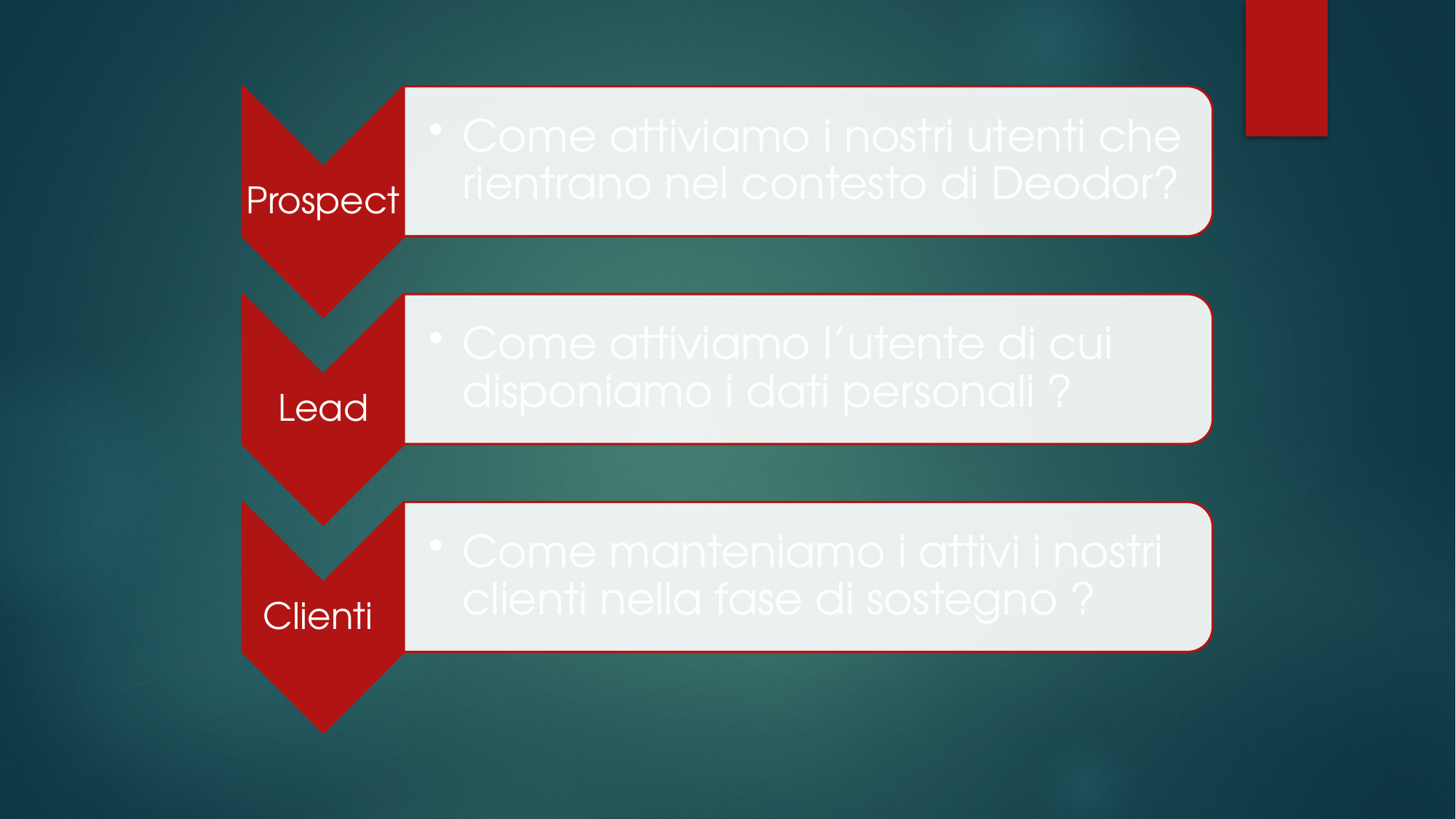

Prospect
Come attiviamo i nostri utenti che rientrano nel contesto di Deodor?
Lead
Come attiviamo l’utente di cui disponiamo i dati personali ?
Clienti
Come manteniamo i attivi i nostri clienti nella fase di sostegno ?